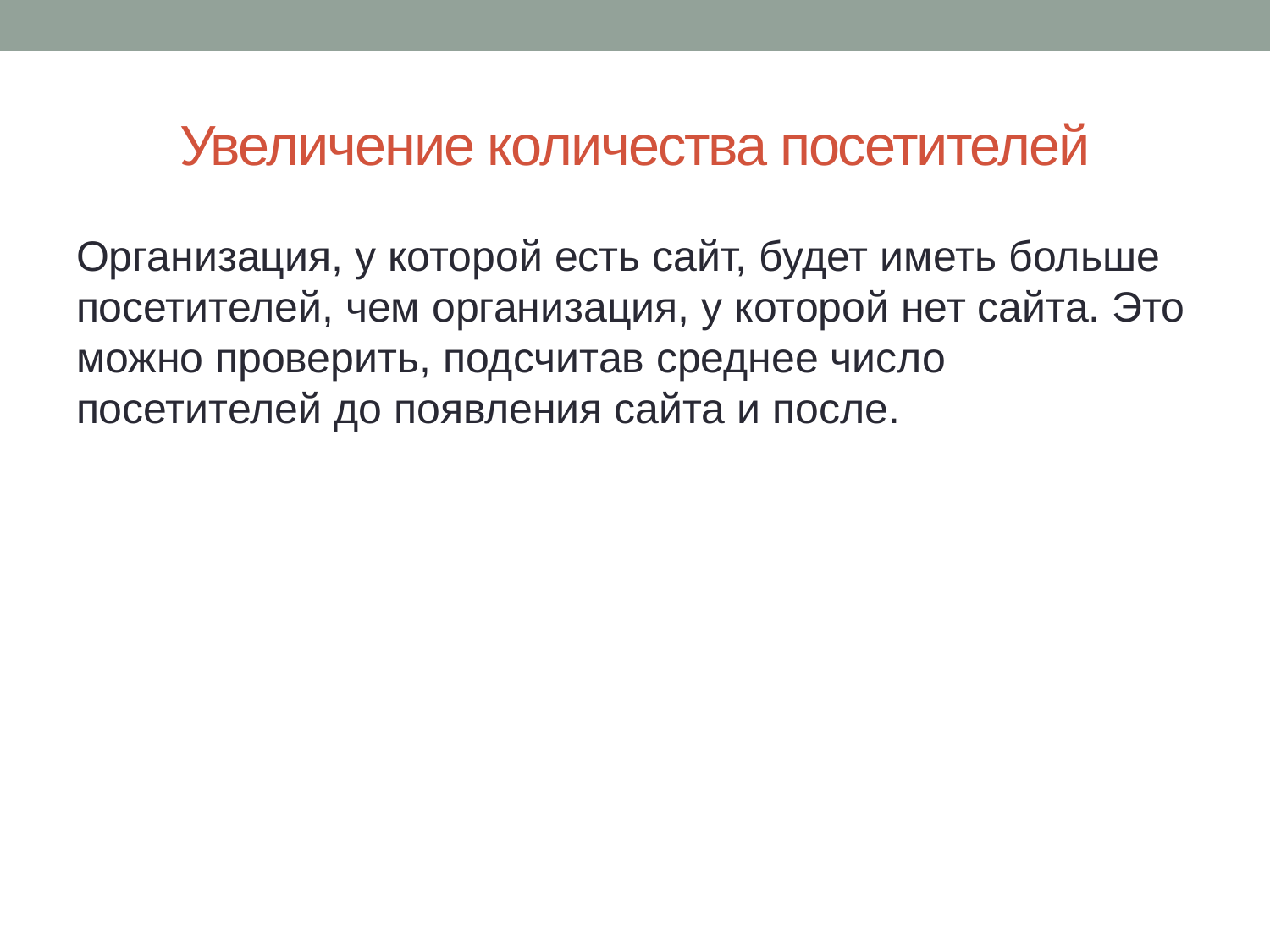

# Увеличение количества посетителей
Организация, у которой есть сайт, будет иметь больше посетителей, чем организация, у которой нет сайта. Это можно проверить, подсчитав среднее число посетителей до появления сайта и после.